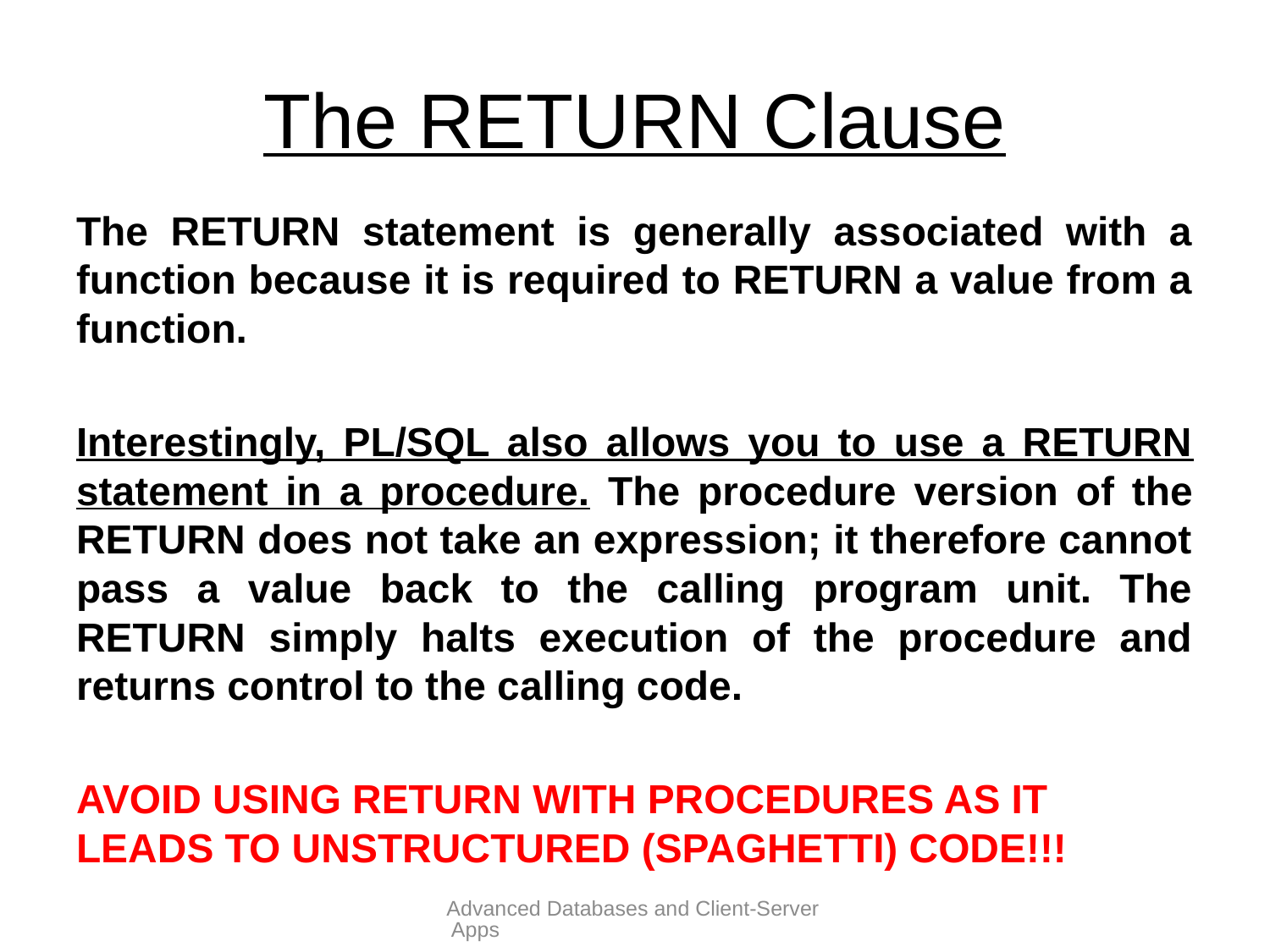

# The RETURN Clause
The RETURN statement is generally associated with a function because it is required to RETURN a value from a function.

Interestingly, PL/SQL also allows you to use a RETURN statement in a procedure. The procedure version of the RETURN does not take an expression; it therefore cannot pass a value back to the calling program unit. The RETURN simply halts execution of the procedure and returns control to the calling code.

AVOID USING RETURN WITH PROCEDURES AS IT LEADS TO UNSTRUCTURED (SPAGHETTI) CODE!!!
Advanced Databases and Client-Server Apps